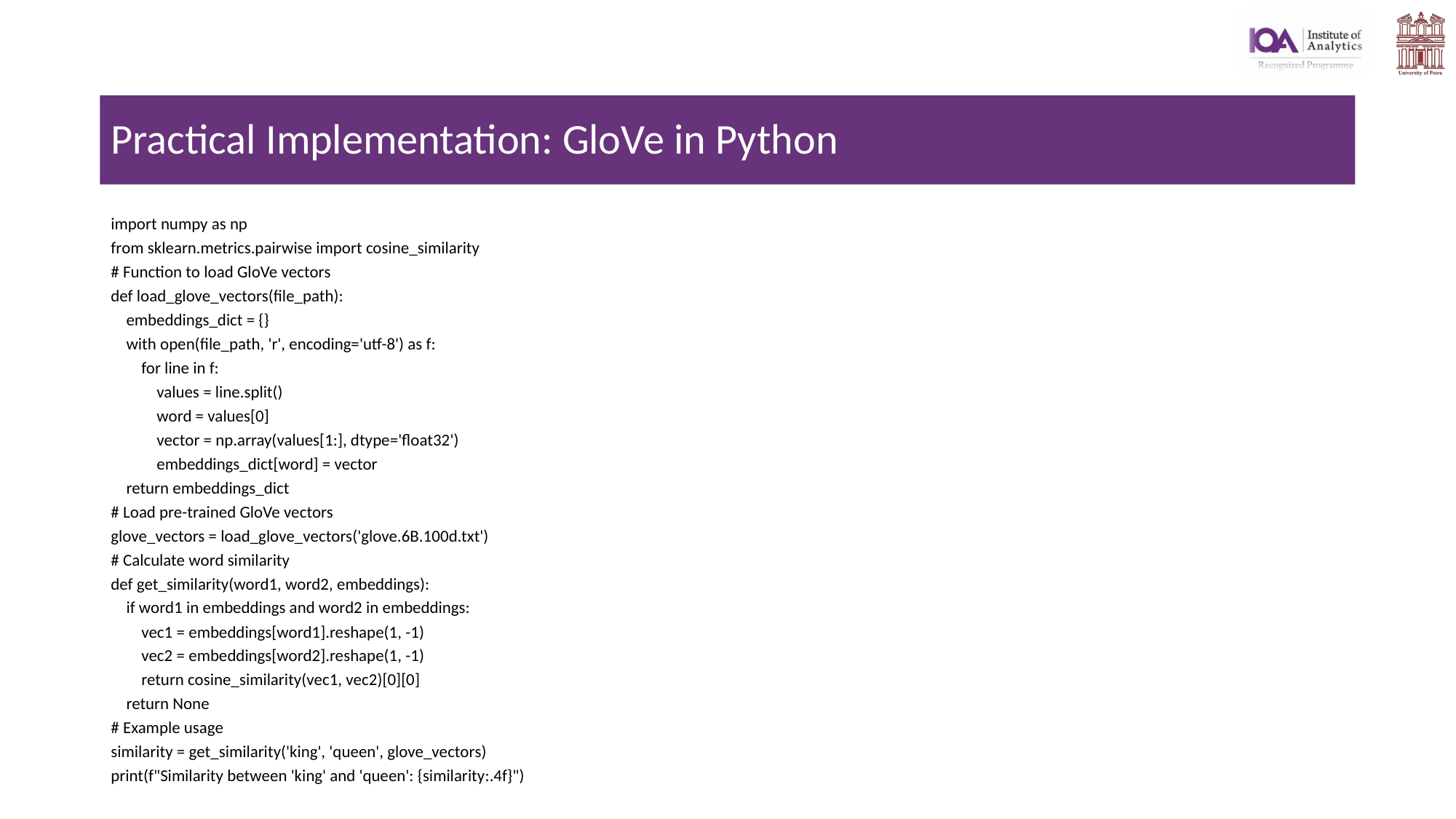

# Practical Implementation: GloVe in Python
import numpy as np
from sklearn.metrics.pairwise import cosine_similarity
# Function to load GloVe vectors
def load_glove_vectors(file_path):
    embeddings_dict = {}
    with open(file_path, 'r', encoding='utf-8') as f:
        for line in f:
            values = line.split()
            word = values[0]
            vector = np.array(values[1:], dtype='float32')
            embeddings_dict[word] = vector
    return embeddings_dict
# Load pre-trained GloVe vectors
glove_vectors = load_glove_vectors('glove.6B.100d.txt')
# Calculate word similarity
def get_similarity(word1, word2, embeddings):
    if word1 in embeddings and word2 in embeddings:
        vec1 = embeddings[word1].reshape(1, -1)
        vec2 = embeddings[word2].reshape(1, -1)
        return cosine_similarity(vec1, vec2)[0][0]
    return None
# Example usage
similarity = get_similarity('king', 'queen', glove_vectors)
print(f"Similarity between 'king' and 'queen': {similarity:.4f}")